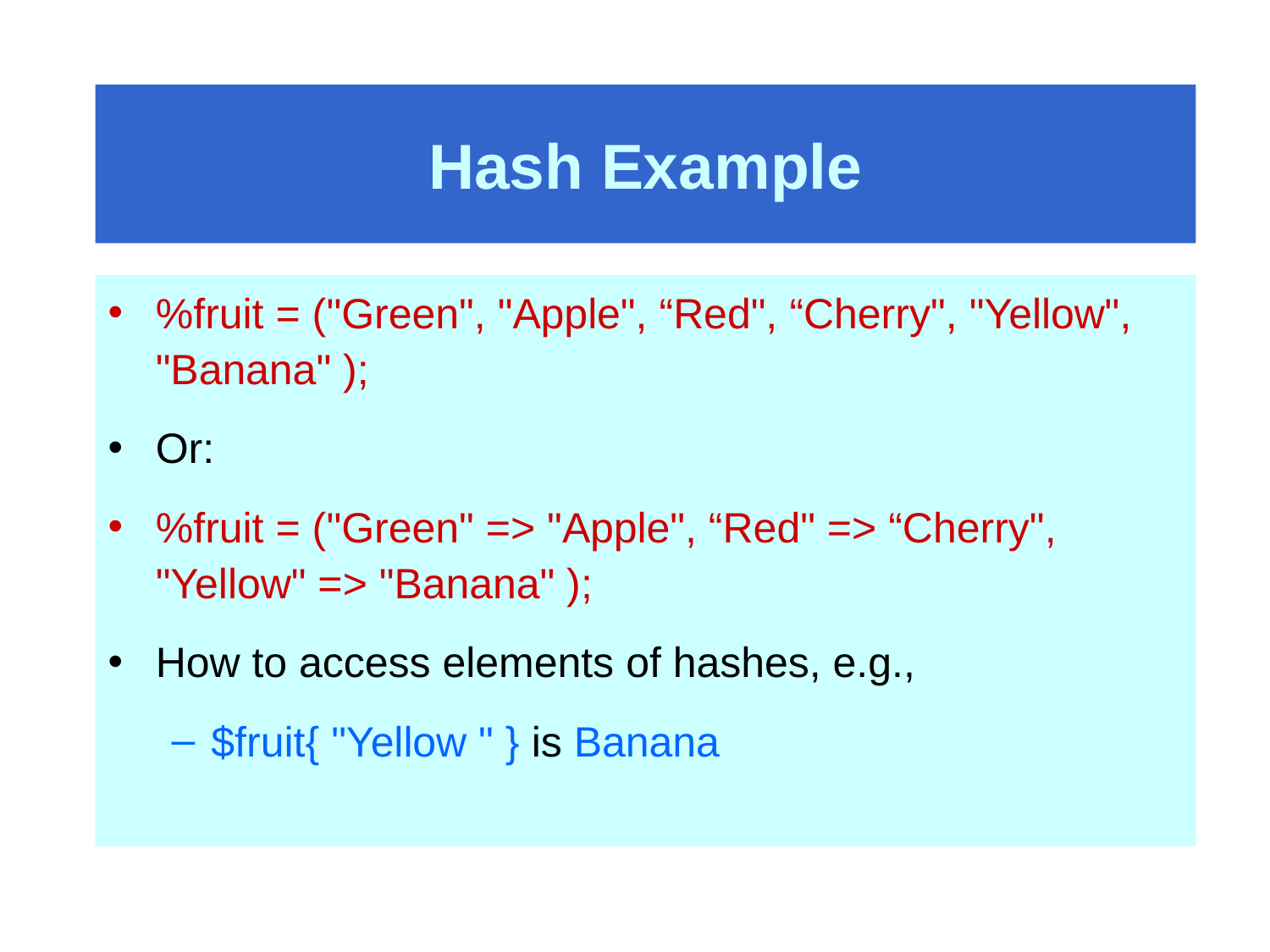

# Hash Example
%fruit = ("Green", "Apple", “Red", “Cherry", "Yellow", "Banana" );
Or:
%fruit = ("Green" => "Apple", “Red" => “Cherry", "Yellow" => "Banana" );
How to access elements of hashes, e.g.,
$fruit{ "Yellow " } is Banana